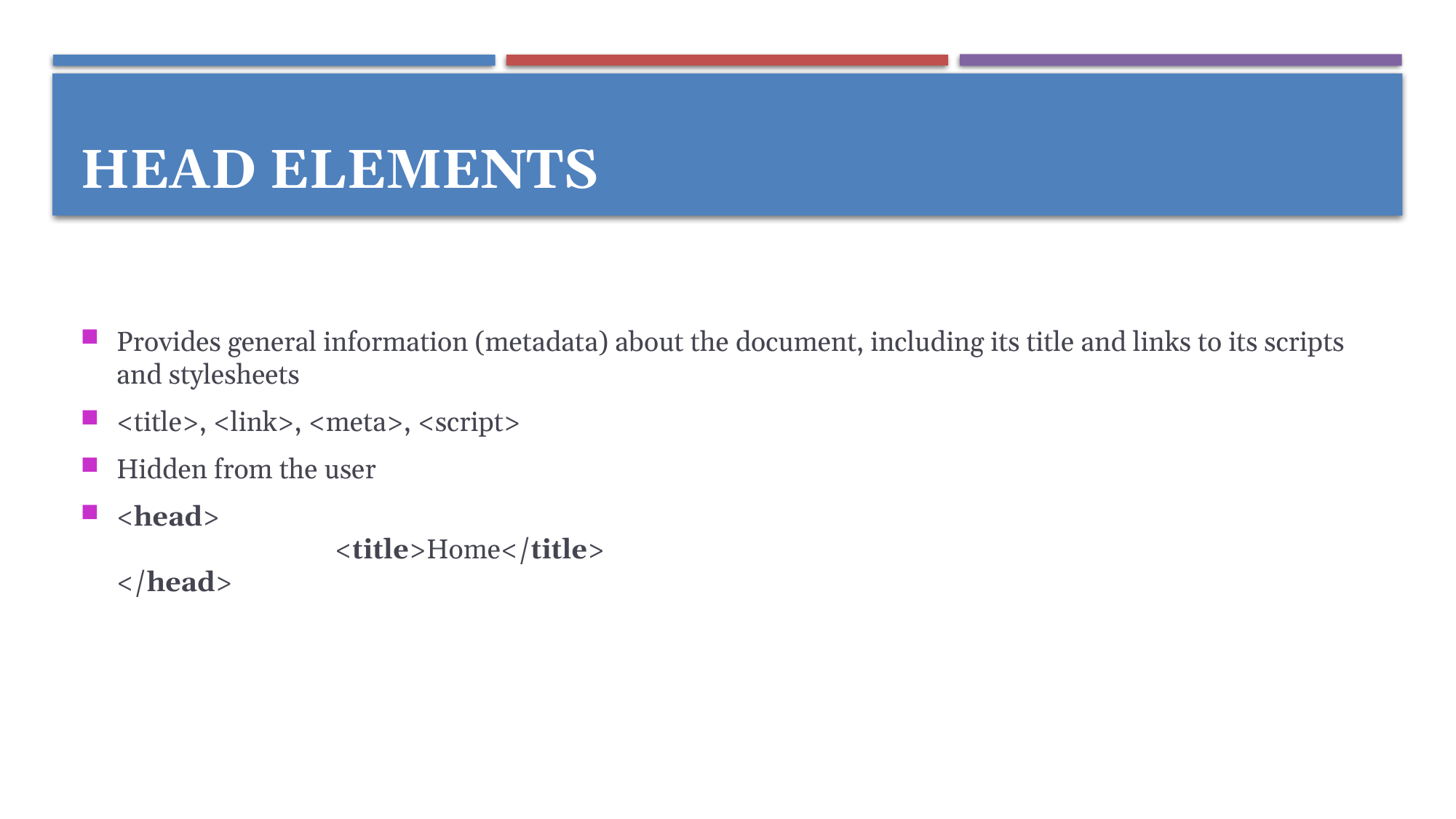

Head elements
Provides general information (metadata) about the document, including its title and links to its scripts and stylesheets
<title>, <link>, <meta>, <script>
Hidden from the user
<head>
 		<title>Home</title>
</head>